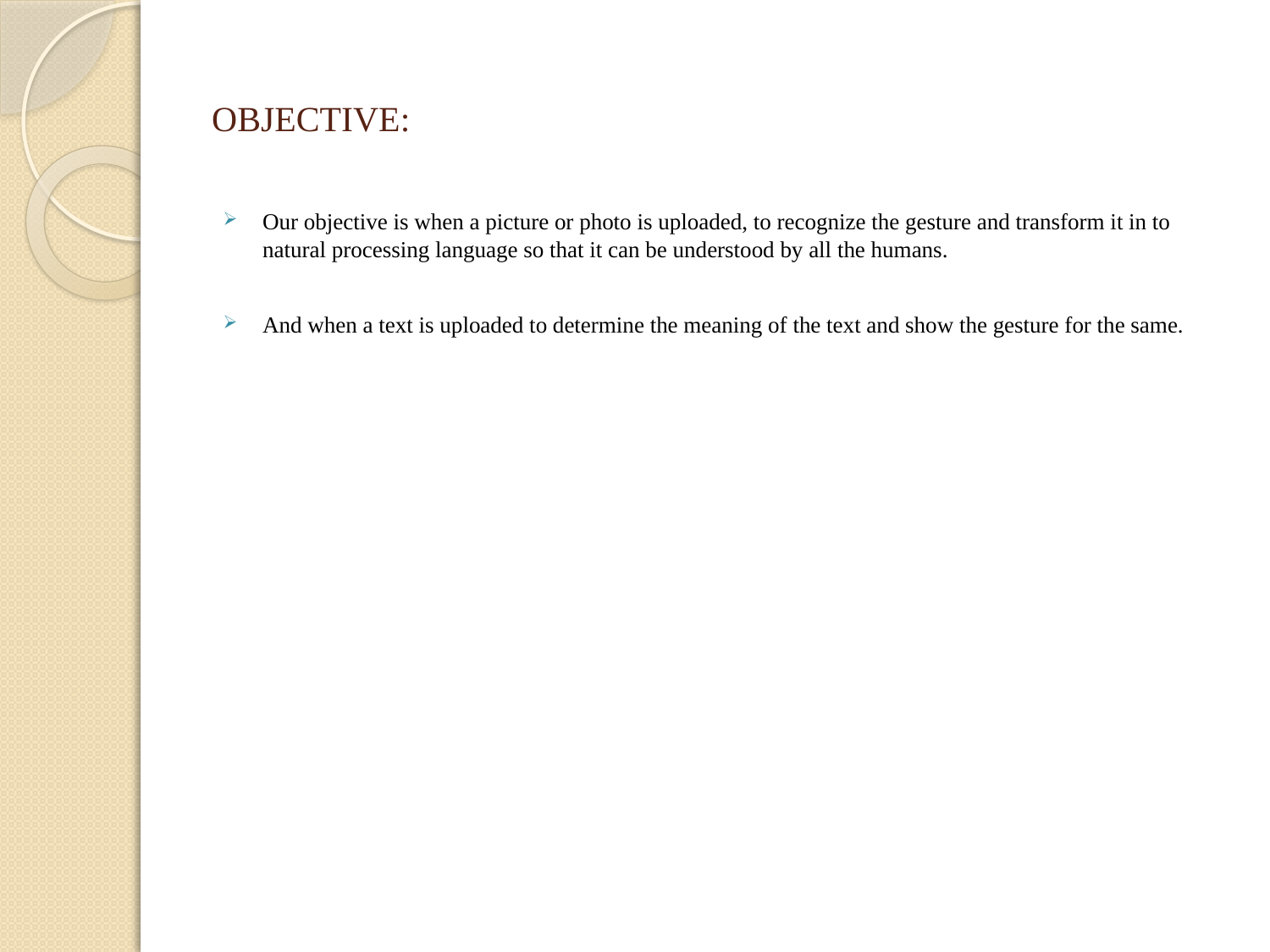

# OBJECTIVE:
Our objective is when a picture or photo is uploaded, to recognize the gesture and transform it in to natural processing language so that it can be understood by all the humans.

And when a text is uploaded to determine the meaning of the text and show the gesture for the same.